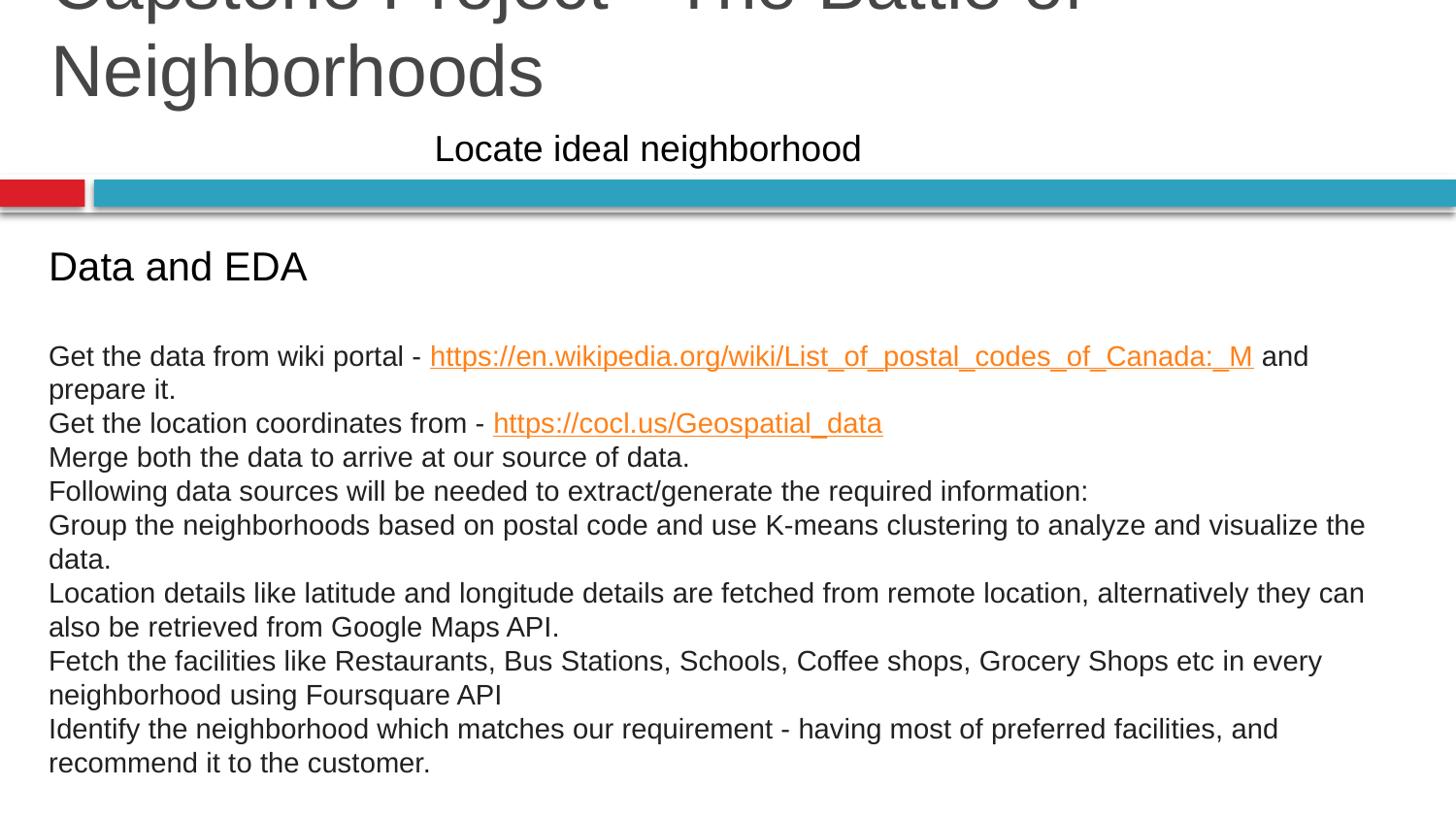

# Capstone Project - The Battle of Neighborhoods
Locate ideal neighborhood
Data and EDA

Get the data from wiki portal - https://en.wikipedia.org/wiki/List_of_postal_codes_of_Canada:_M and prepare it.
Get the location coordinates from - https://cocl.us/Geospatial_data
Merge both the data to arrive at our source of data.
Following data sources will be needed to extract/generate the required information:
Group the neighborhoods based on postal code and use K-means clustering to analyze and visualize the data.
Location details like latitude and longitude details are fetched from remote location, alternatively they can also be retrieved from Google Maps API.
Fetch the facilities like Restaurants, Bus Stations, Schools, Coffee shops, Grocery Shops etc in every neighborhood using Foursquare API
Identify the neighborhood which matches our requirement - having most of preferred facilities, and recommend it to the customer.